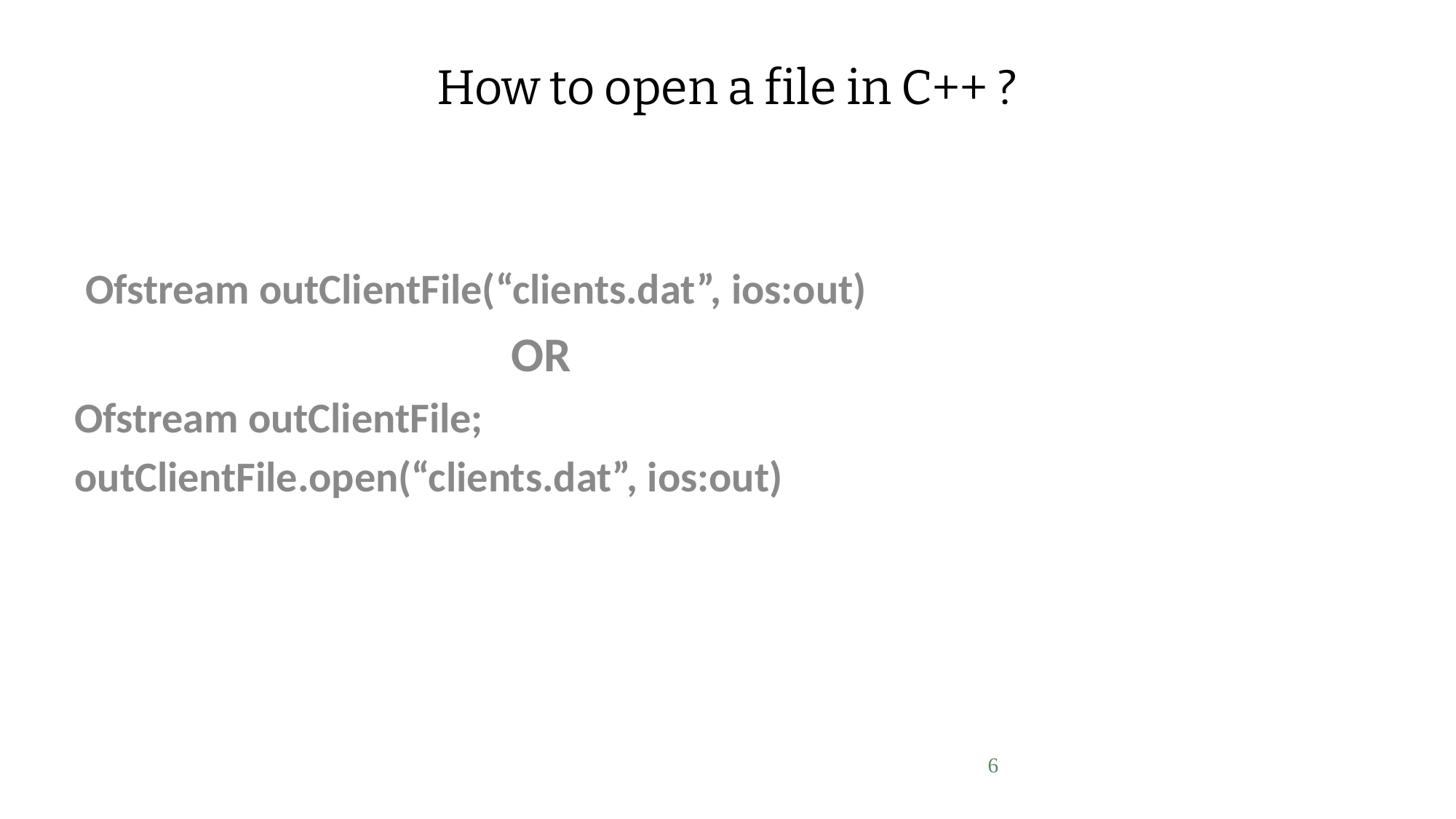

# How to open a file in C++ ?

 Ofstream outClientFile(“clients.dat”, ios:out)
				OR
Ofstream outClientFile;
outClientFile.open(“clients.dat”, ios:out)

6